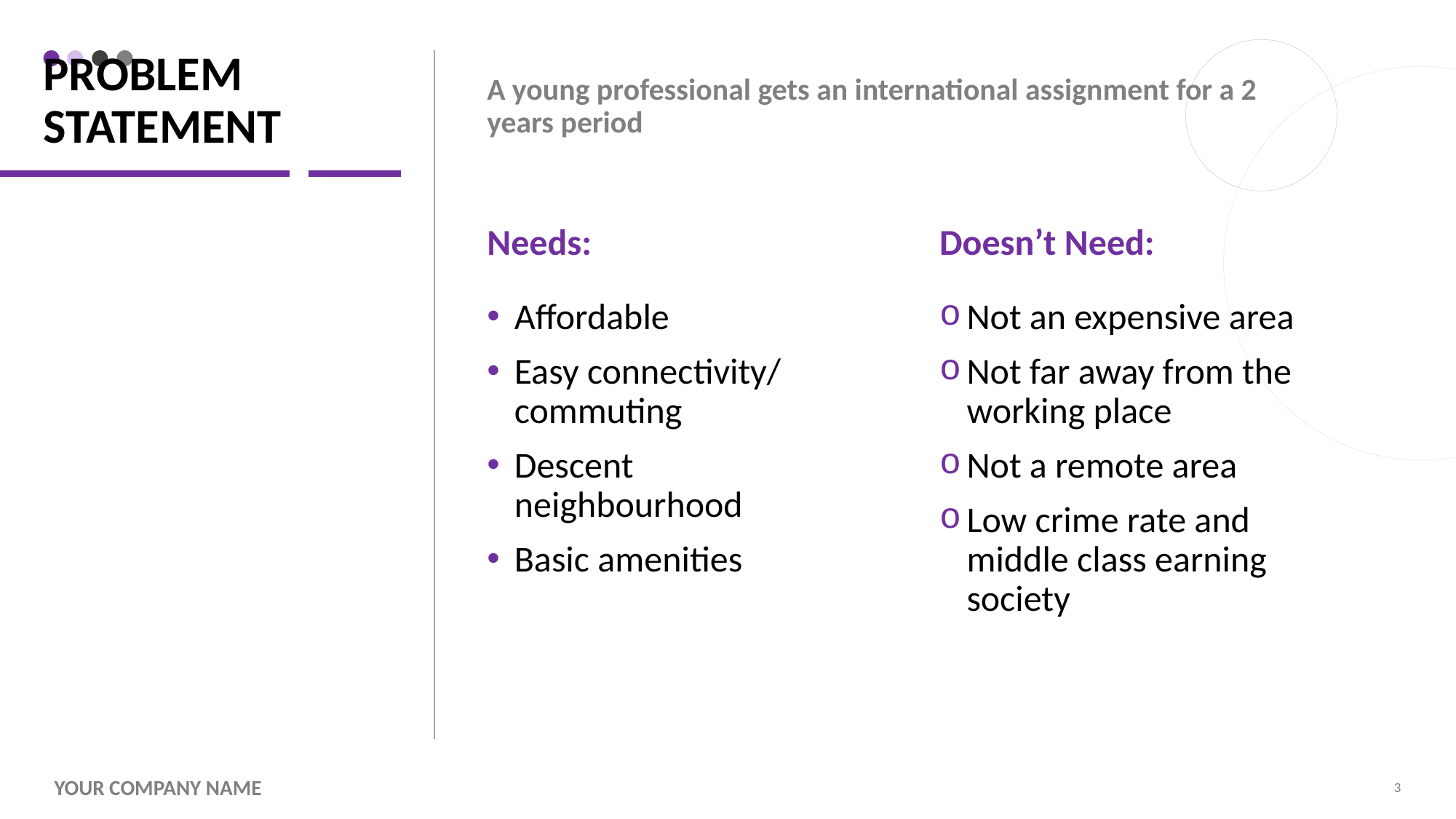

# Problem Statement
A young professional gets an international assignment for a 2 years period
Needs:
Doesn’t Need:
Affordable
Easy connectivity/ commuting
Descent neighbourhood
Basic amenities
Not an expensive area
Not far away from the working place
Not a remote area
Low crime rate and middle class earning society
Your company name
3